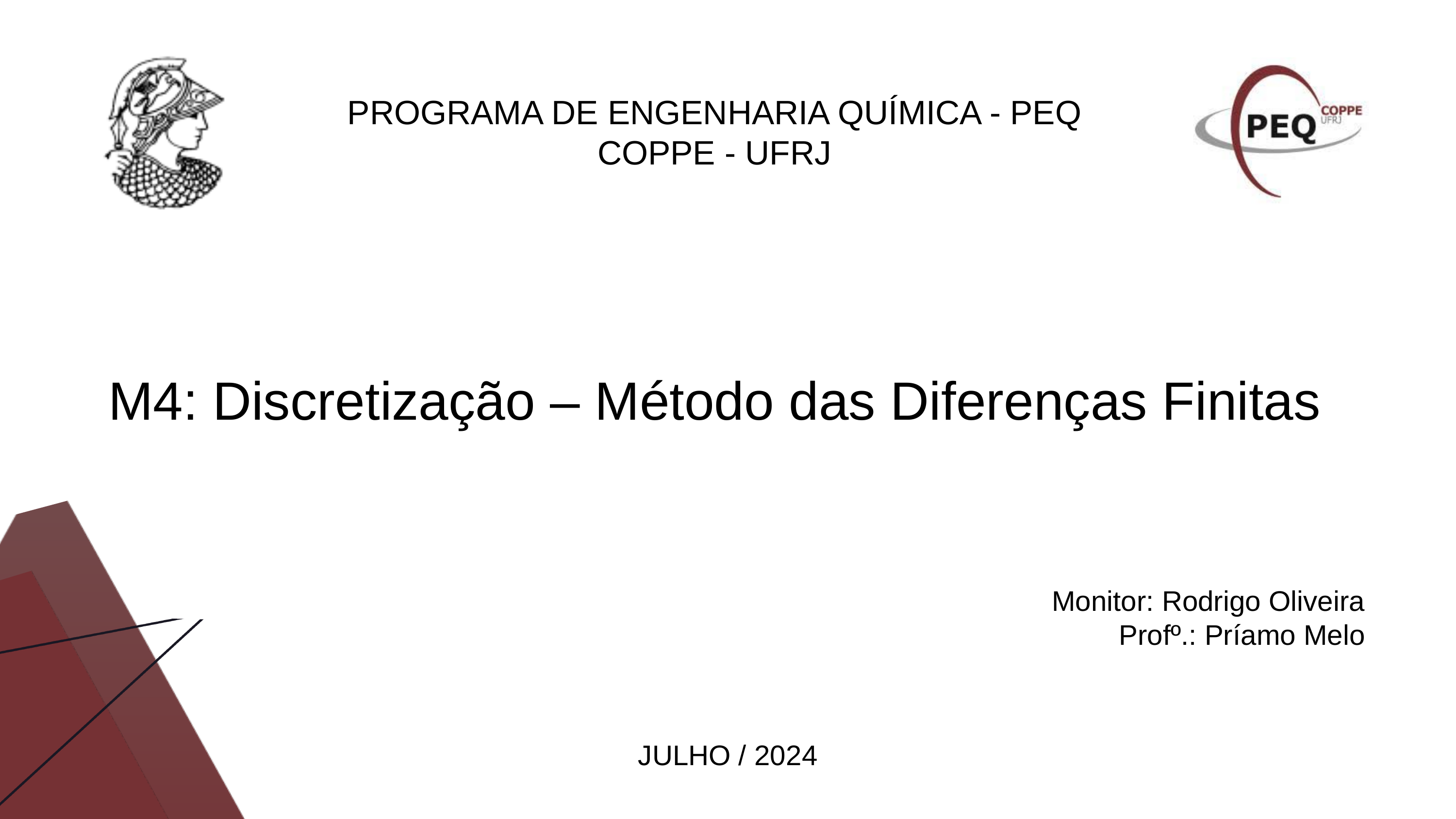

PROGRAMA DE ENGENHARIA QUÍMICA - PEQ
COPPE - UFRJ
M4: Discretização – Método das Diferenças Finitas

Monitor: Rodrigo Oliveira
Profº.: Príamo Melo

JULHO / 2024